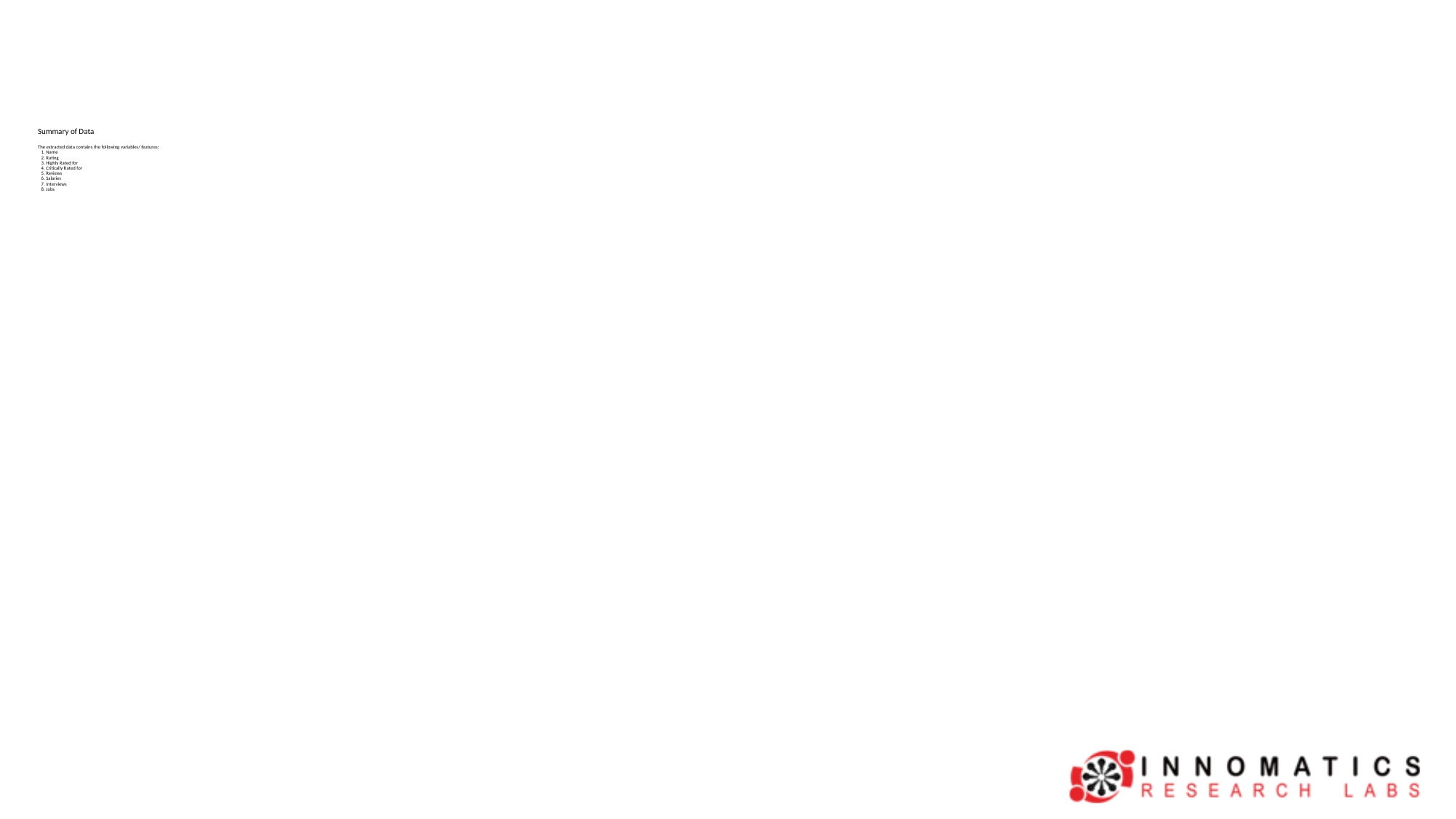

# Summary of Data The extracted data contains the following variables/ features: 1. Name 2. Rating 3. Highly Rated for 4. Critically Rated for 5. Reviews 6. Salaries 7. Interviews 8. Jobs